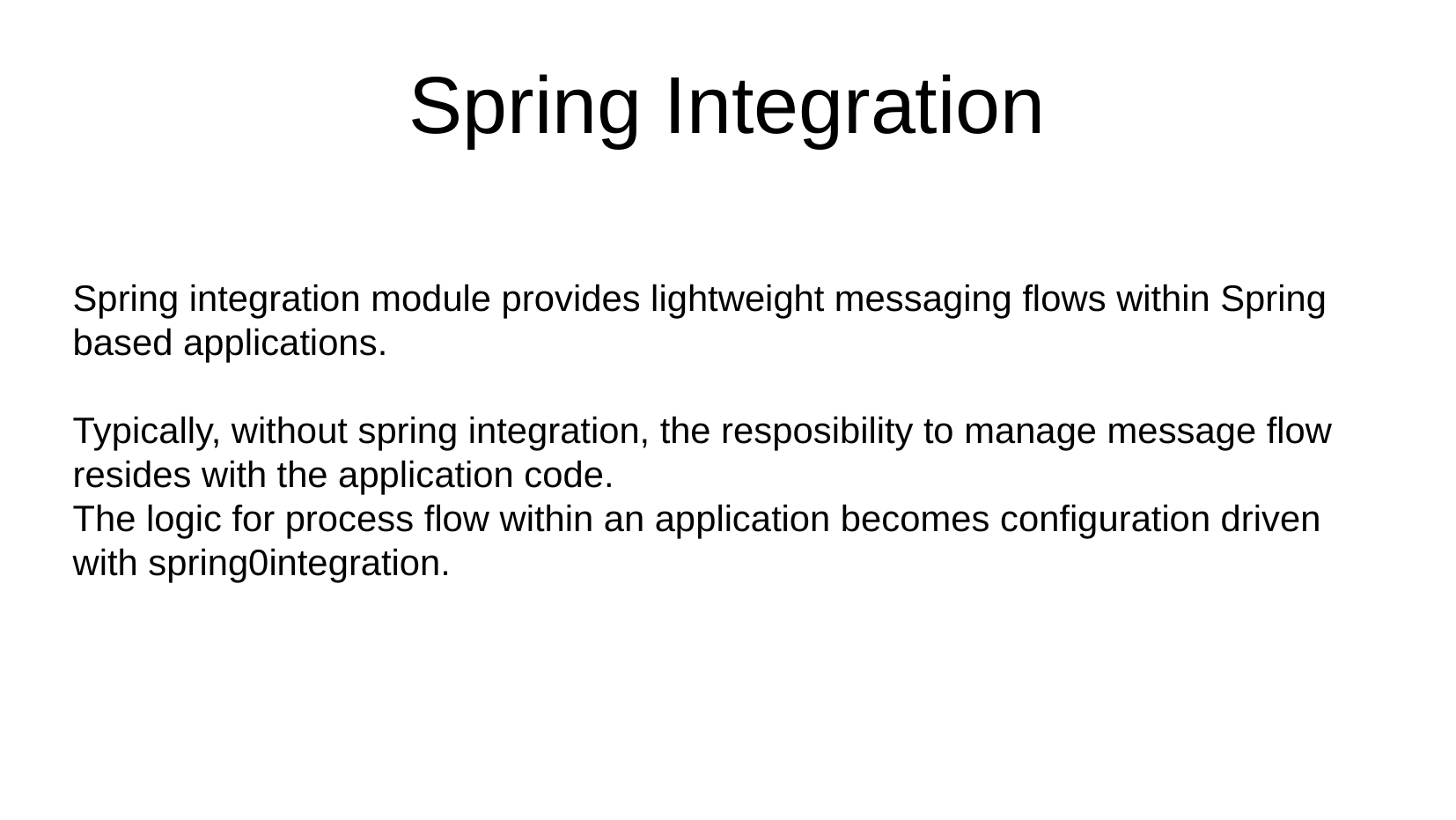

Spring Integration
# Spring integration module provides lightweight messaging flows within Spring based applications.

Typically, without spring integration, the resposibility to manage message flow resides with the application code.
The logic for process flow within an application becomes configuration driven with spring0integration.